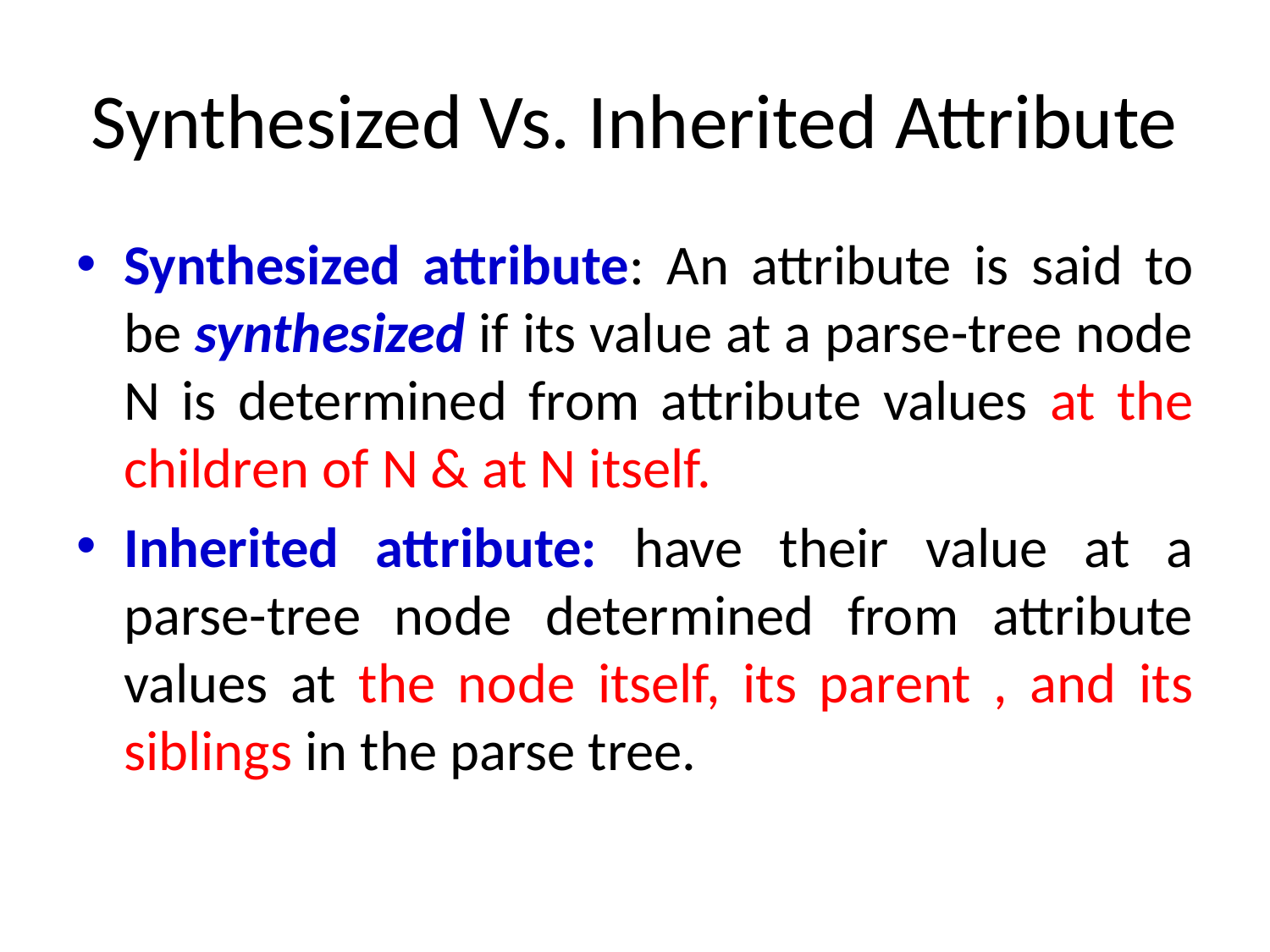

# Synthesized Vs. Inherited Attribute
Synthesized attribute: An attribute is said to be synthesized if its value at a parse-tree node N is determined from attribute values at the children of N & at N itself.
Inherited attribute: have their value at a parse-tree node determined from attribute values at the node itself, its parent , and its siblings in the parse tree.